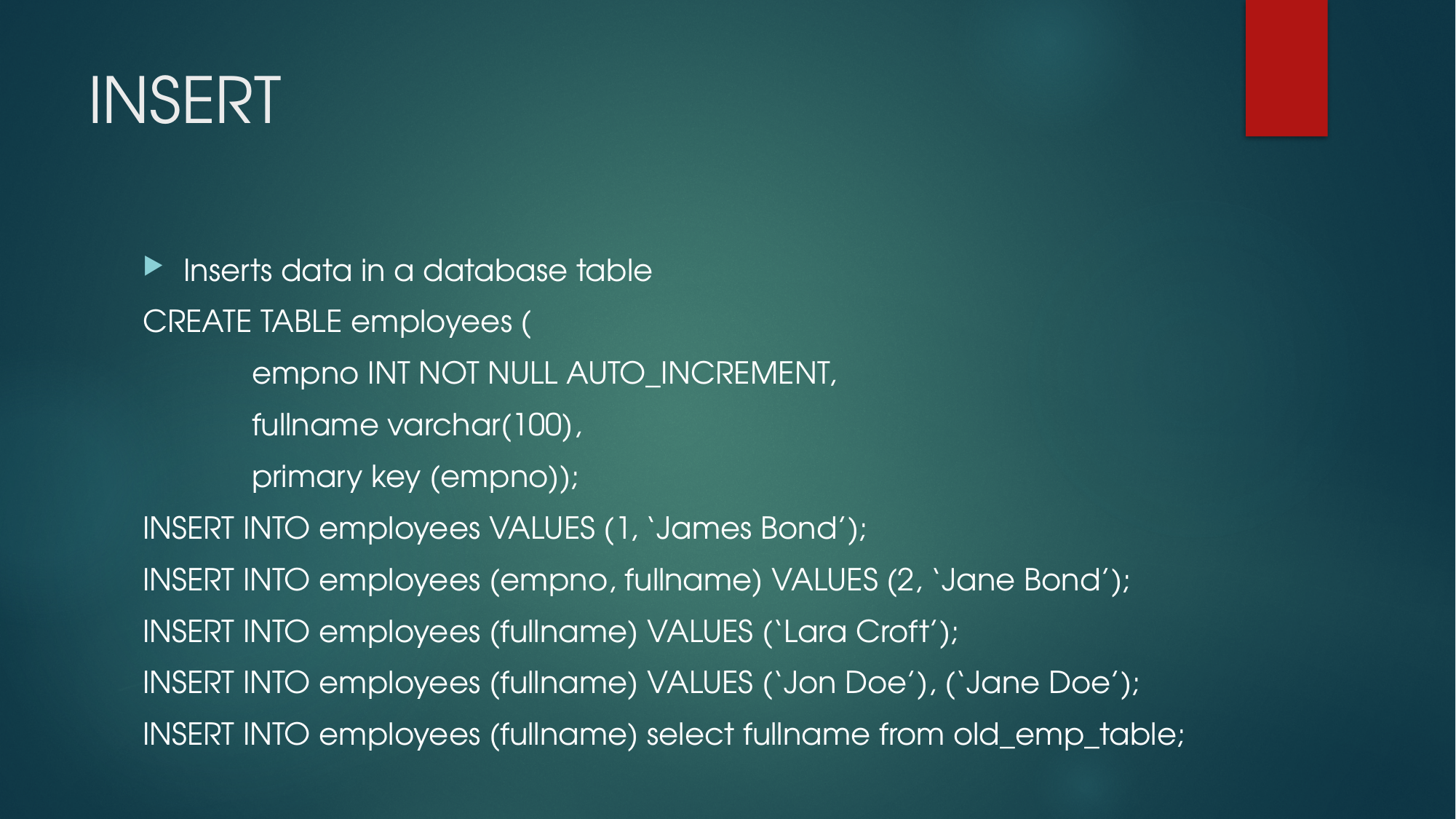

# INSERT
Inserts data in a database table
CREATE TABLE employees (
	empno INT NOT NULL AUTO_INCREMENT,
	fullname varchar(100),
	primary key (empno));
INSERT INTO employees VALUES (1, ‘James Bond’);
INSERT INTO employees (empno, fullname) VALUES (2, ‘Jane Bond’);
INSERT INTO employees (fullname) VALUES (‘Lara Croft’);
INSERT INTO employees (fullname) VALUES (‘Jon Doe’), (‘Jane Doe’);
INSERT INTO employees (fullname) select fullname from old_emp_table;